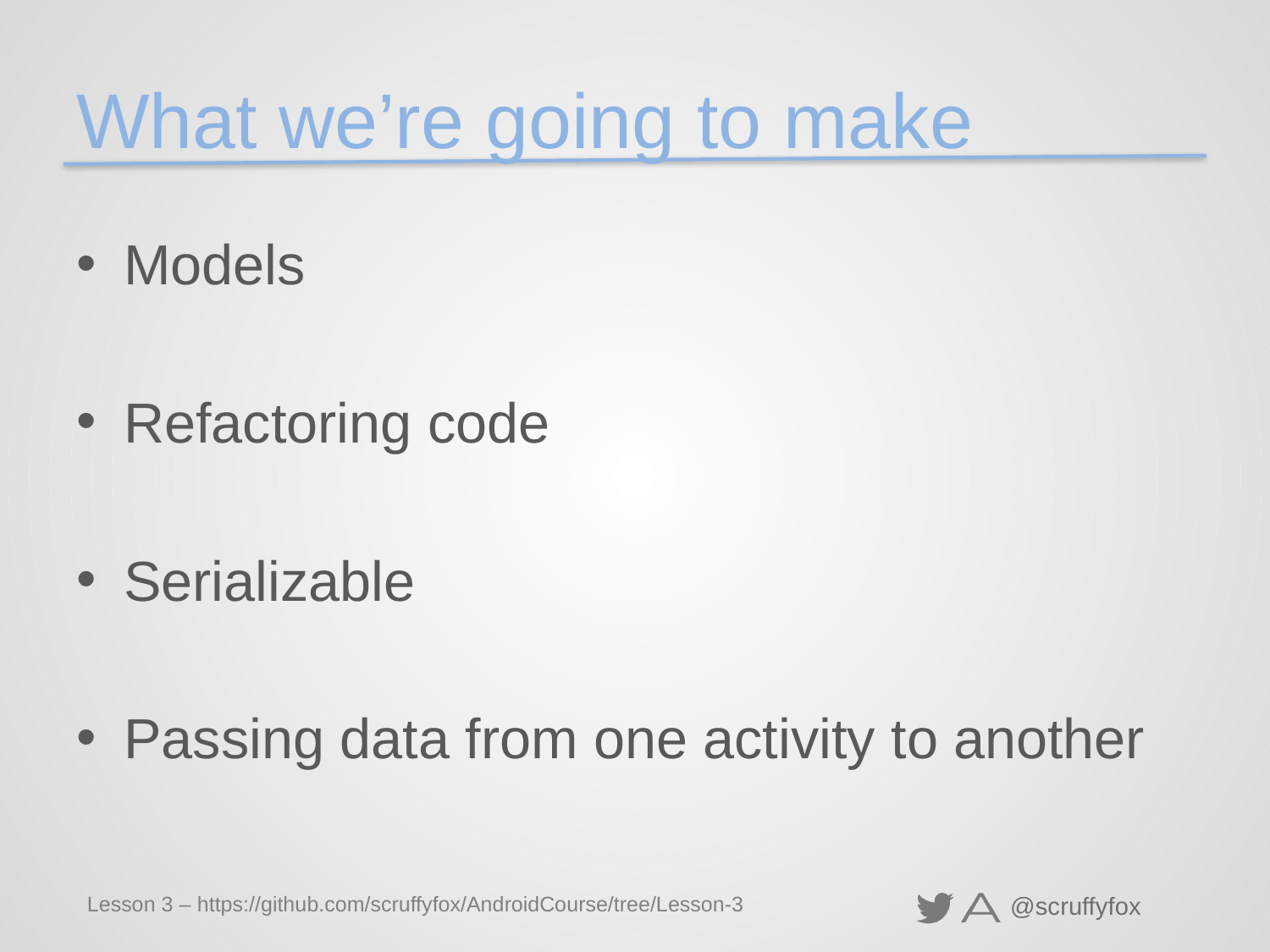

# What we’re going to make
Models

Refactoring code

Serializable

Passing data from one activity to another